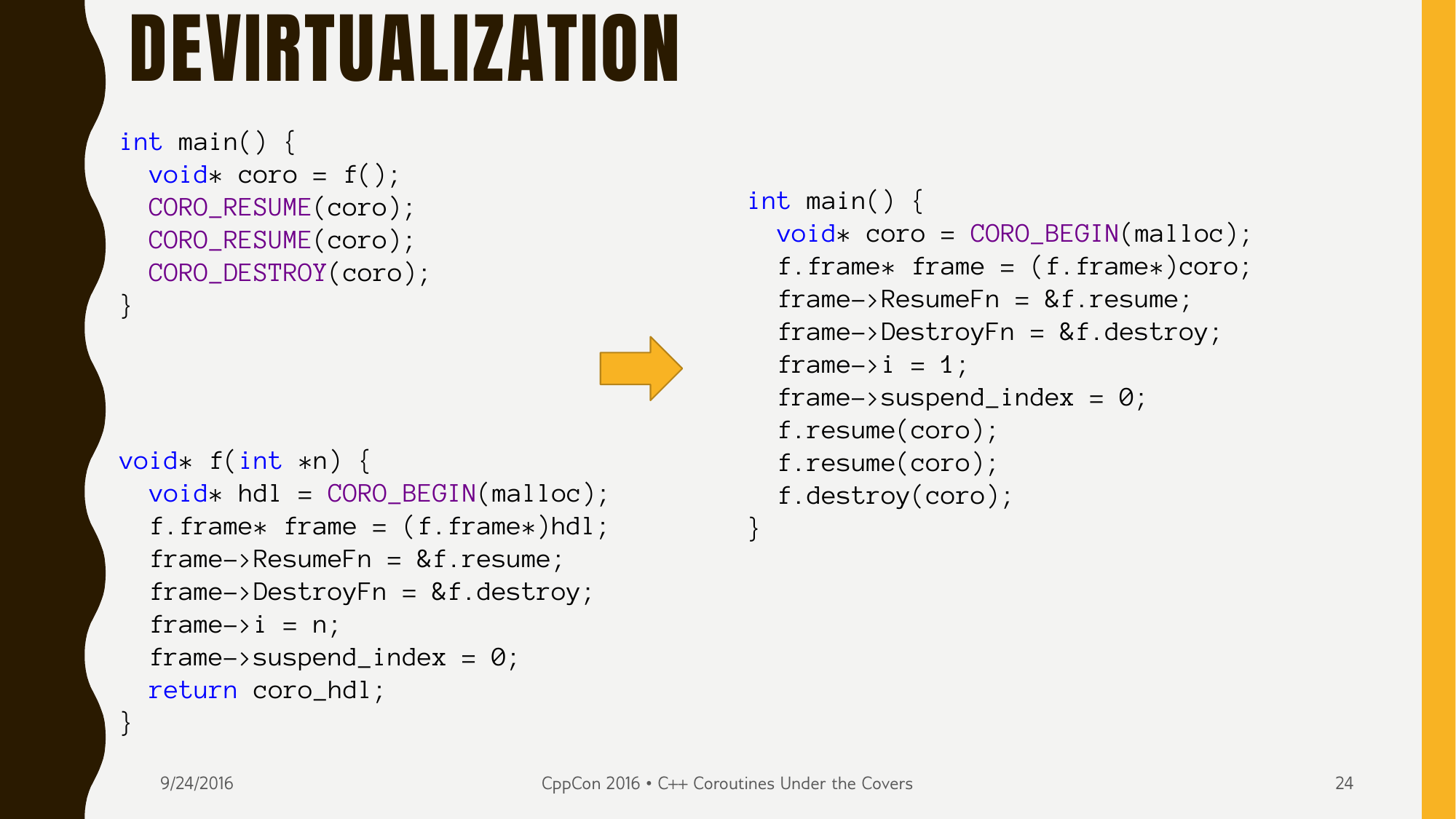

# Devirtualization
int main() {
  void* coro = f();
  CORO_RESUME(coro);
  CORO_RESUME(coro);
  CORO_DESTROY(coro);
}
int main() {
  void* coro = CORO_BEGIN(malloc);
  f.frame* frame = (f.frame*)coro;
  frame->ResumeFn = &f.resume;
  frame->DestroyFn = &f.destroy;
  frame->i = 1;
  frame->suspend_index = 0;
  f.resume(coro);
  f.resume(coro);
  f.destroy(coro);
}

void* f(int *n) {
  void* hdl = CORO_BEGIN(malloc);
  f.frame* frame = (f.frame*)hdl;
  frame->ResumeFn = &f.resume;
  frame->DestroyFn = &f.destroy;
  frame->i = n;
  frame->suspend_index = 0;
  return coro_hdl;
}
9/24/2016
CppCon 2016 • C++ Coroutines Under the Covers
24